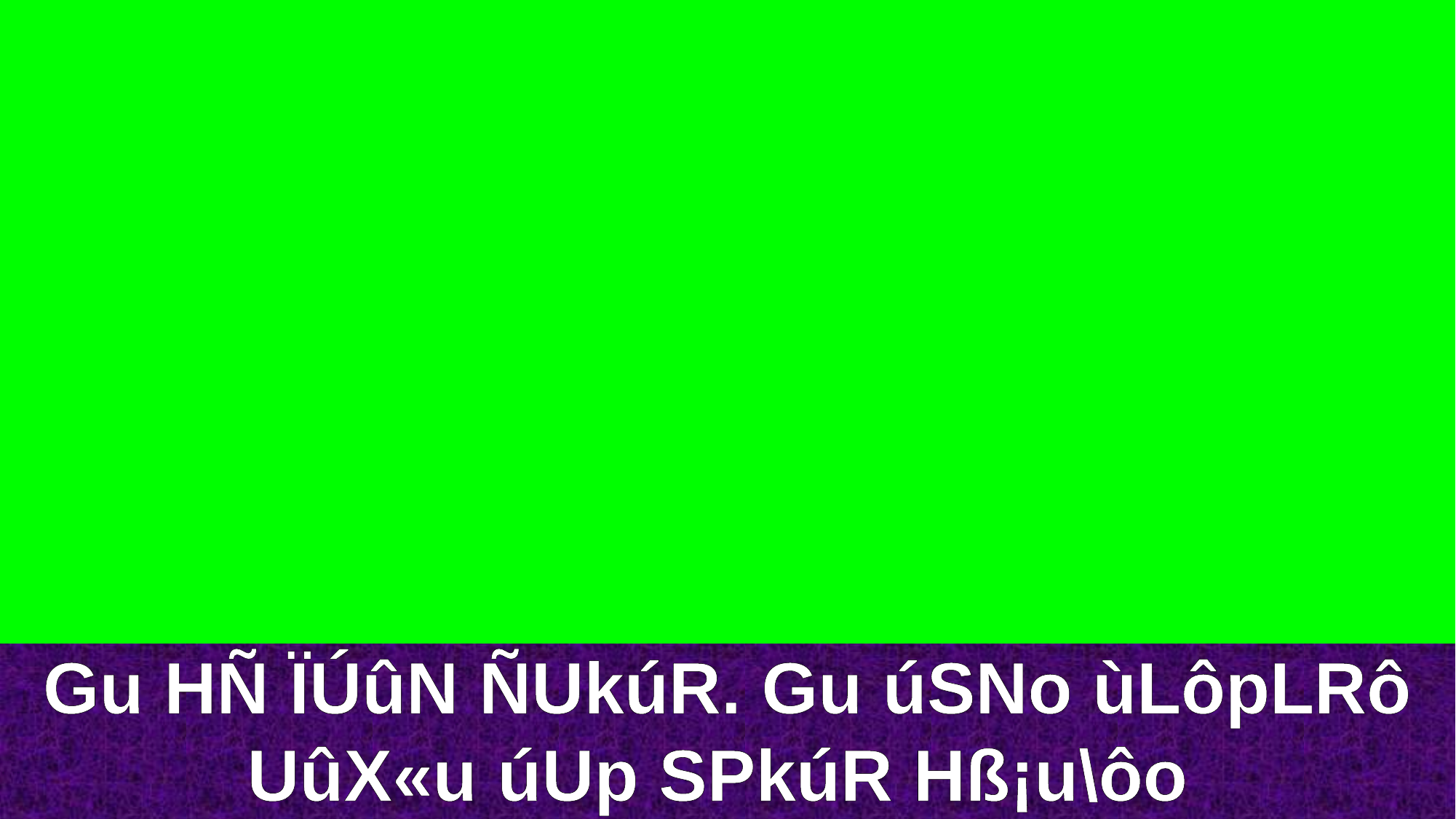

Gu HÑ ÏÚûN ÑUkúR. Gu úSNo ùLôpLRô UûX«u úUp SPkúR Hß¡u\ôo